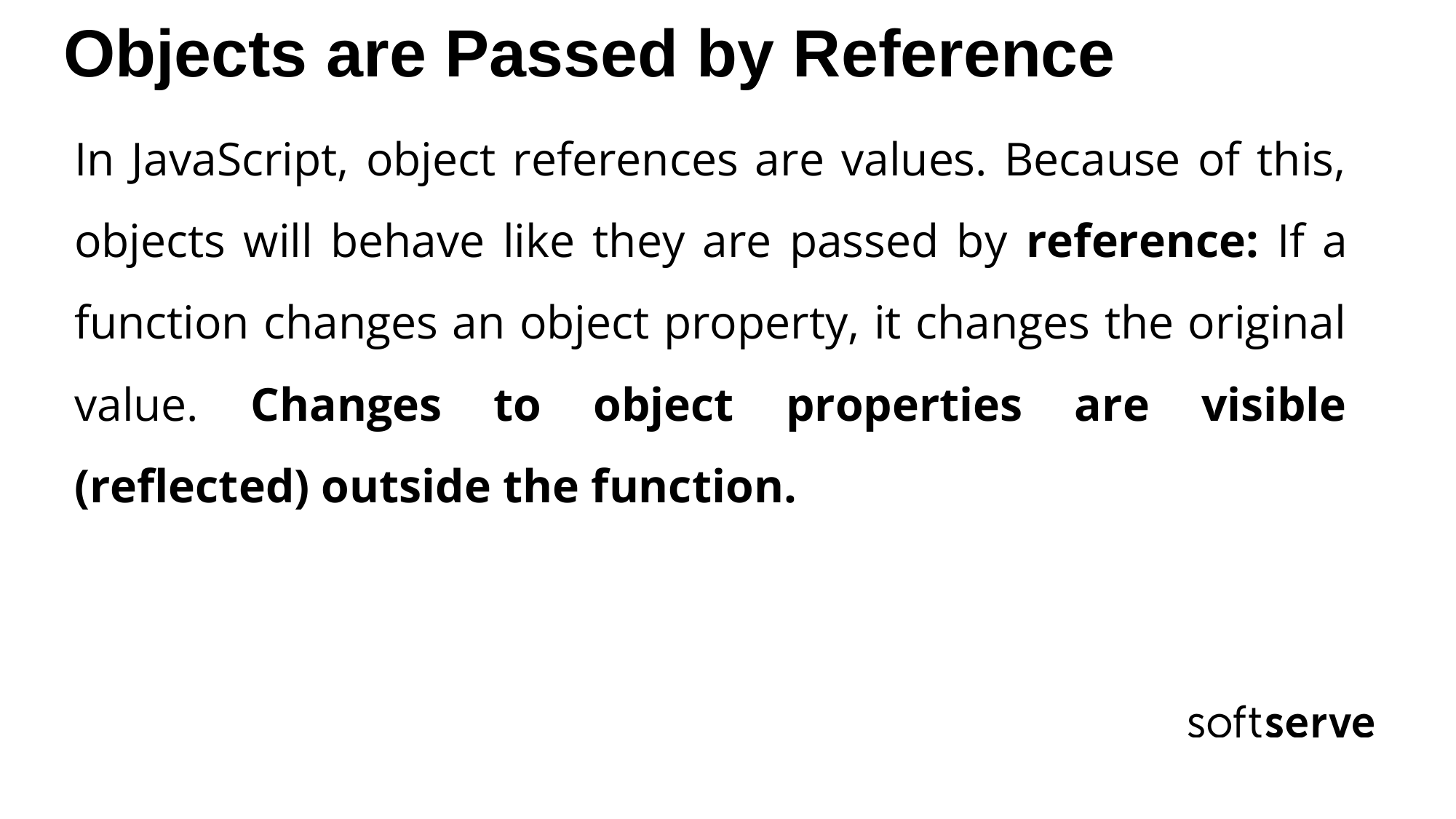

Objects are Passed by Reference

In JavaScript, object references are values. Because of this, objects will behave like they are passed by reference: If a function changes an object property, it changes the original value. Changes to object properties are visible (reflected) outside the function.